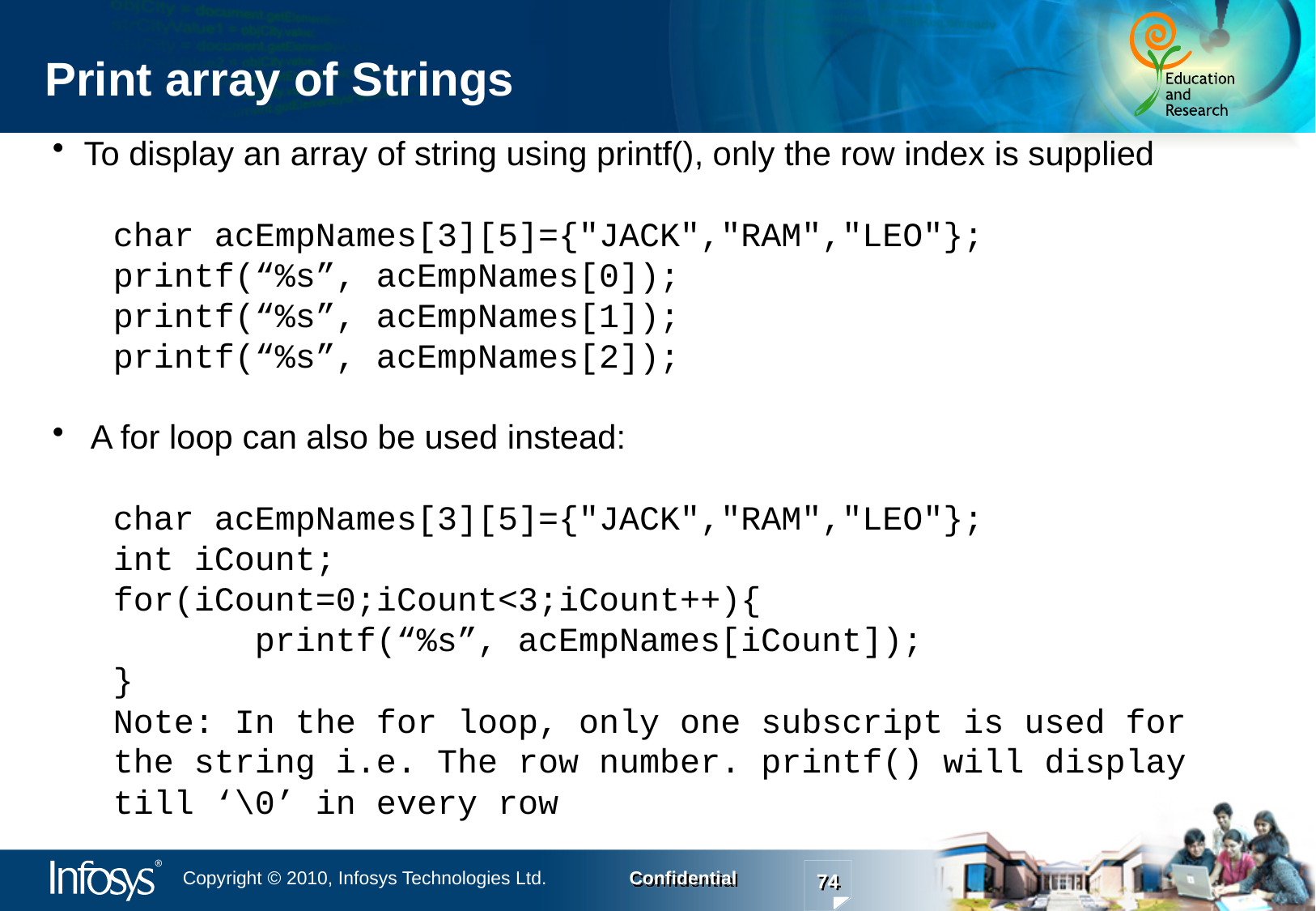

To display an array of string using printf(), only the row index is supplied

char acEmpNames[3][5]={"JACK","RAM","LEO"};
printf(“%s”, acEmpNames[0]);
printf(“%s”, acEmpNames[1]);
printf(“%s”, acEmpNames[2]);

A for loop can also be used instead:

char acEmpNames[3][5]={"JACK","RAM","LEO"};
int iCount;
for(iCount=0;iCount<3;iCount++){
       printf(“%s”, acEmpNames[iCount]);
}
Note: In the for loop, only one subscript is used for the string i.e. The row number. printf() will display till ‘\0’ in every row

Print array of Strings